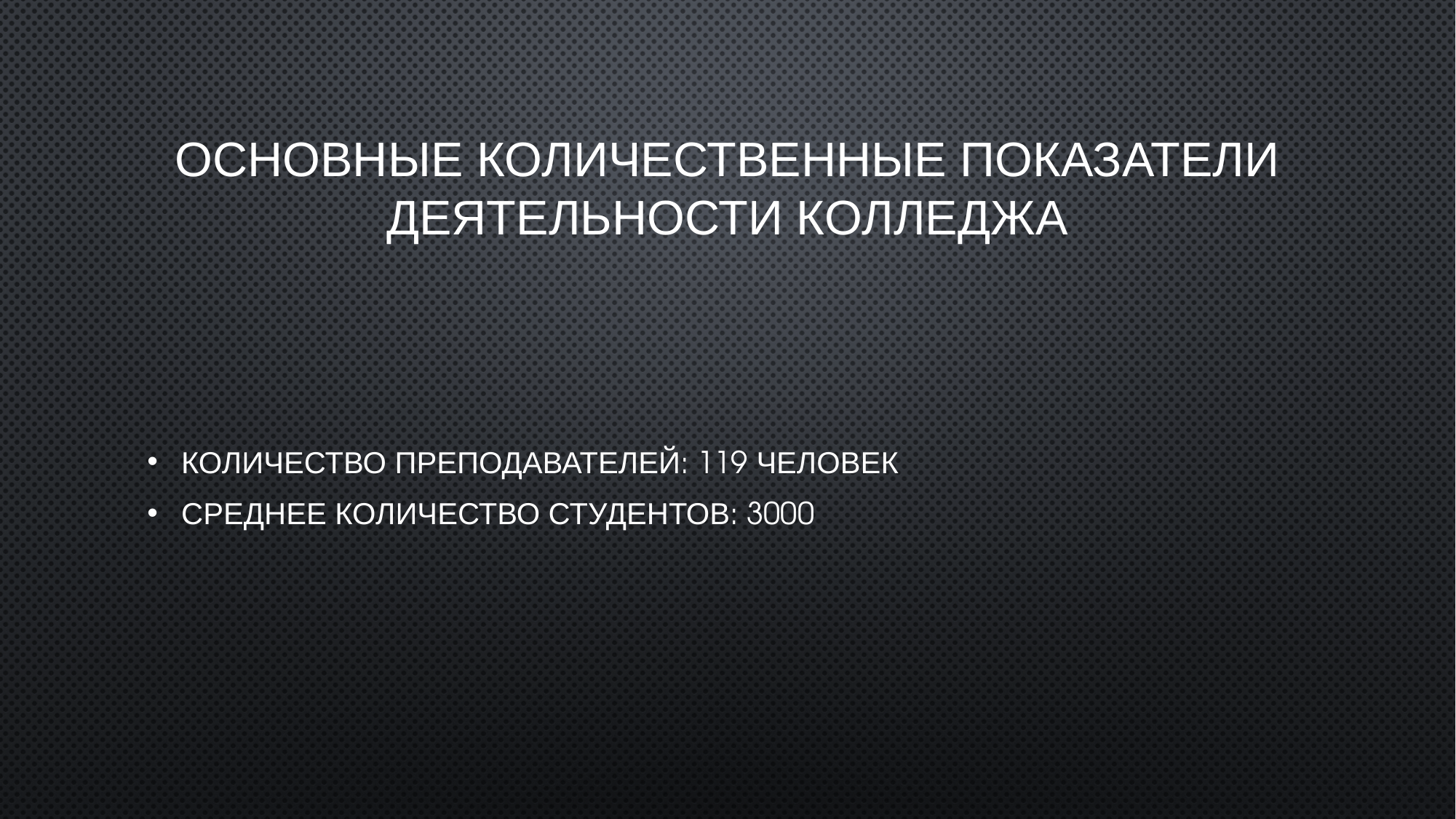

# Основные количественные показатели деятельности колледжа
Количество преподавателей: 119 человек
Среднее количество студентов: 3000